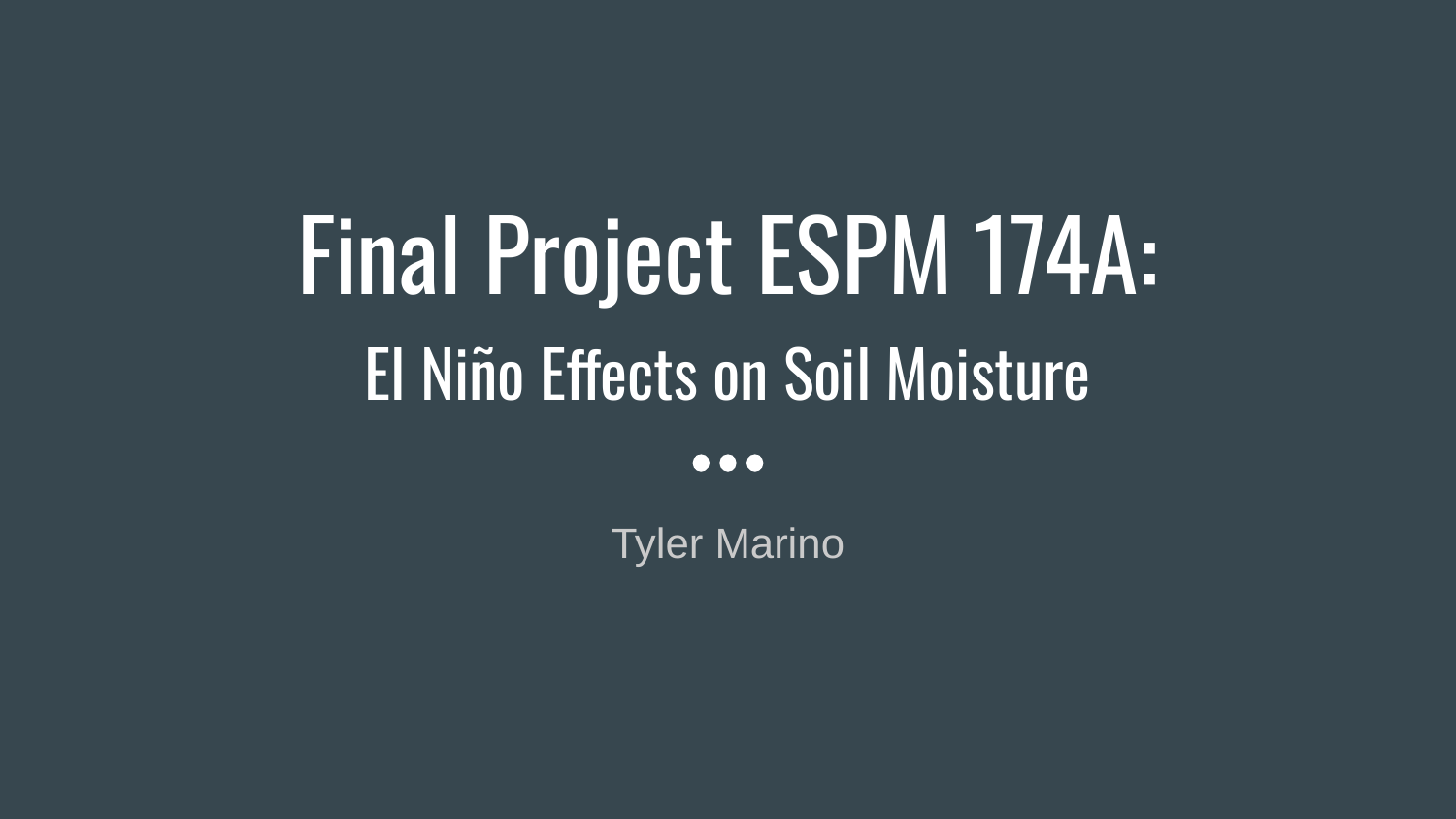

# Final Project ESPM 174A:
El Niño Effects on Soil Moisture
Tyler Marino